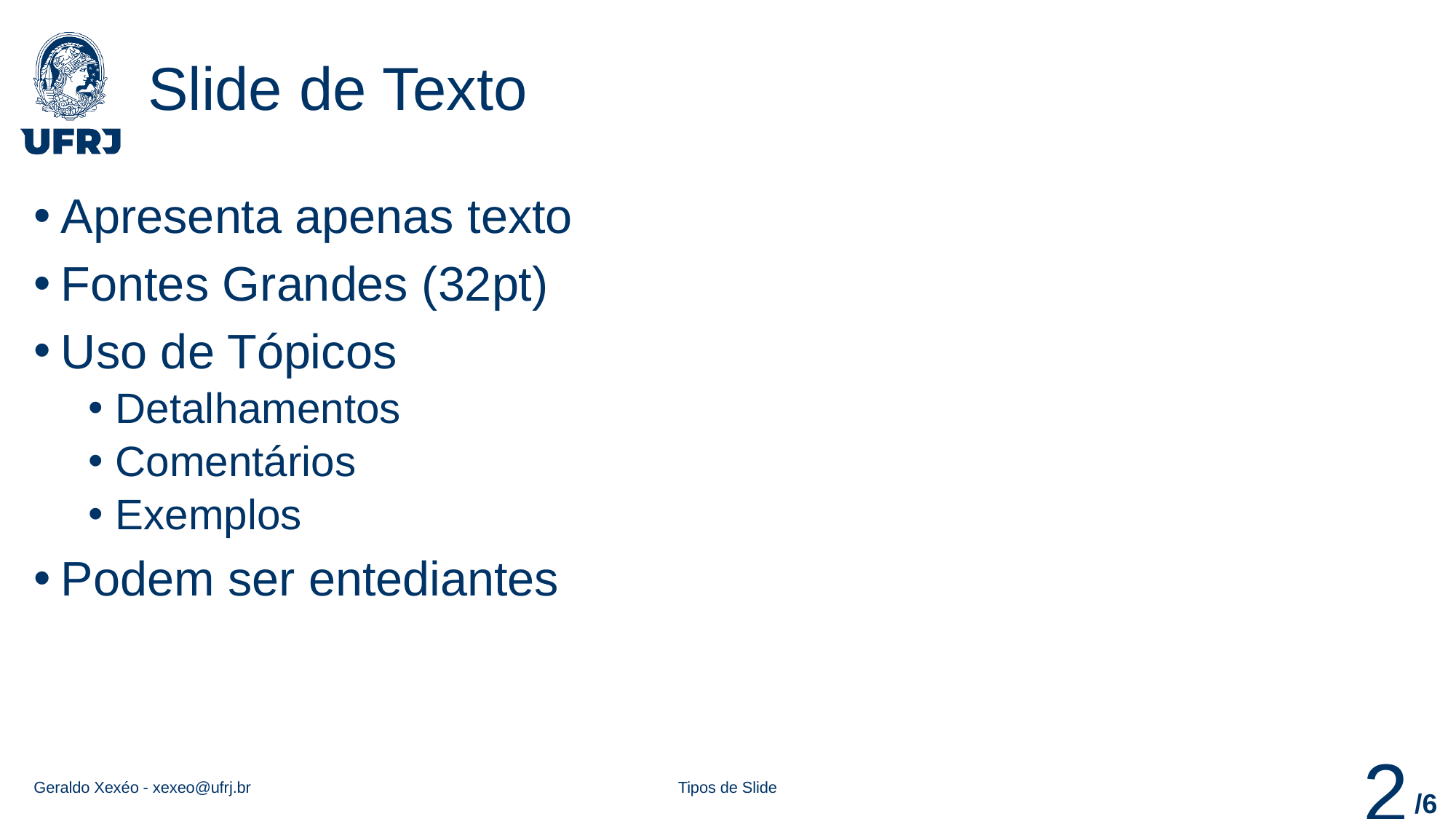

# Slide de Texto
Apresenta apenas texto
Fontes Grandes (32pt)
Uso de Tópicos
Detalhamentos
Comentários
Exemplos
Podem ser entediantes

Geraldo Xexéo - xexeo@ufrj.br
Tipos de Slide
2